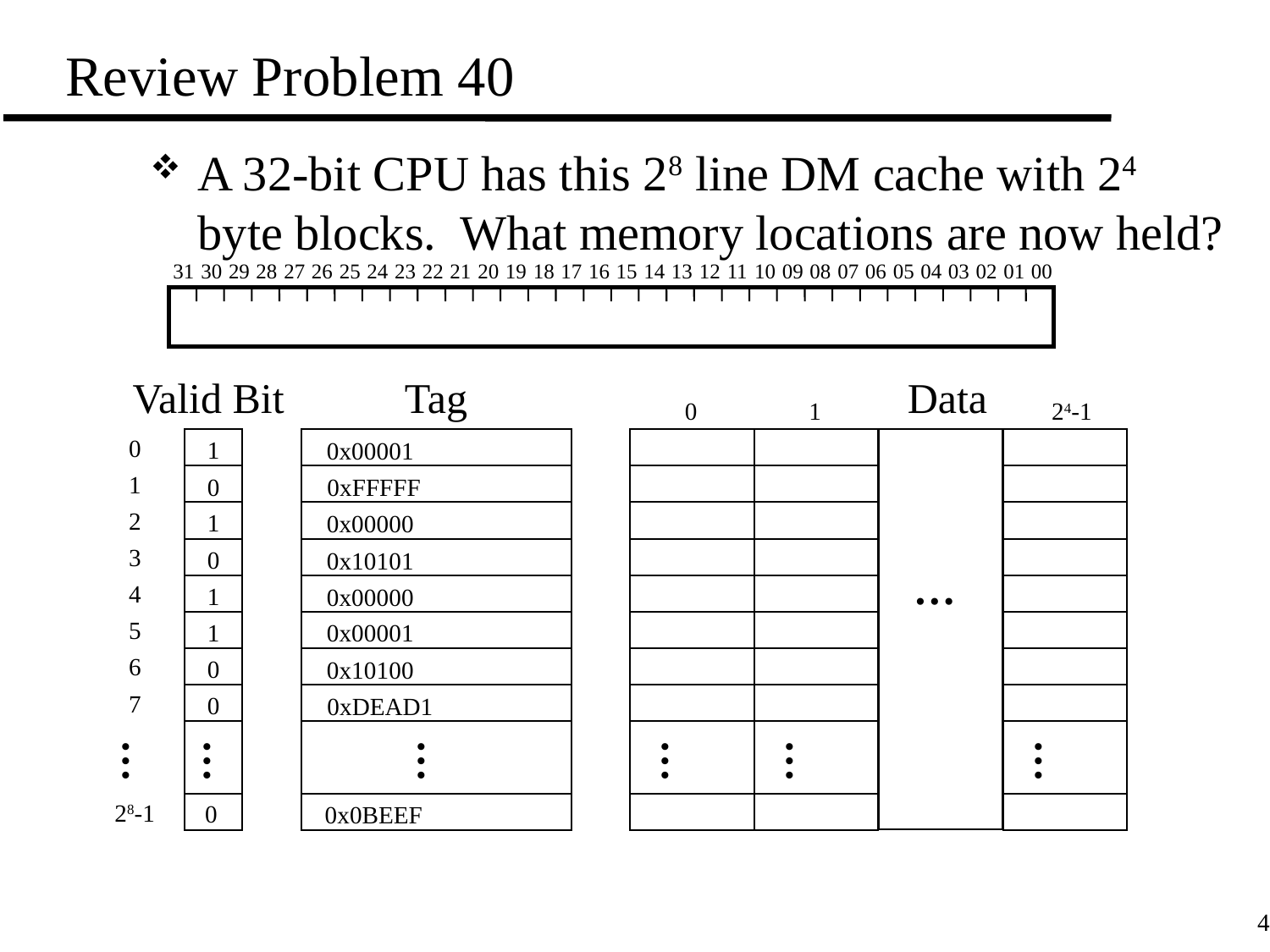

# Review Problem 40
A 32-bit CPU has this 28 line DM cache with 24 byte blocks.  What memory locations are now held?
31
30
29
28
27
26
25
24
23
22
21
20
19
18
17
16
15
14
13
12
11
10
09
08
07
06
05
04
03
02
01
00

Valid Bit
Tag
Data
0
1
24-1
0
1

0x00001

…

…

…
1
0
0xFFFFF
2
1
0x00000
3
0
0x10101
…
4
1
0x00000
5
1
0x00001
6
0
0x10100
7
0
0xDEAD1
…
…
…
28-1
0
0x0BEEF